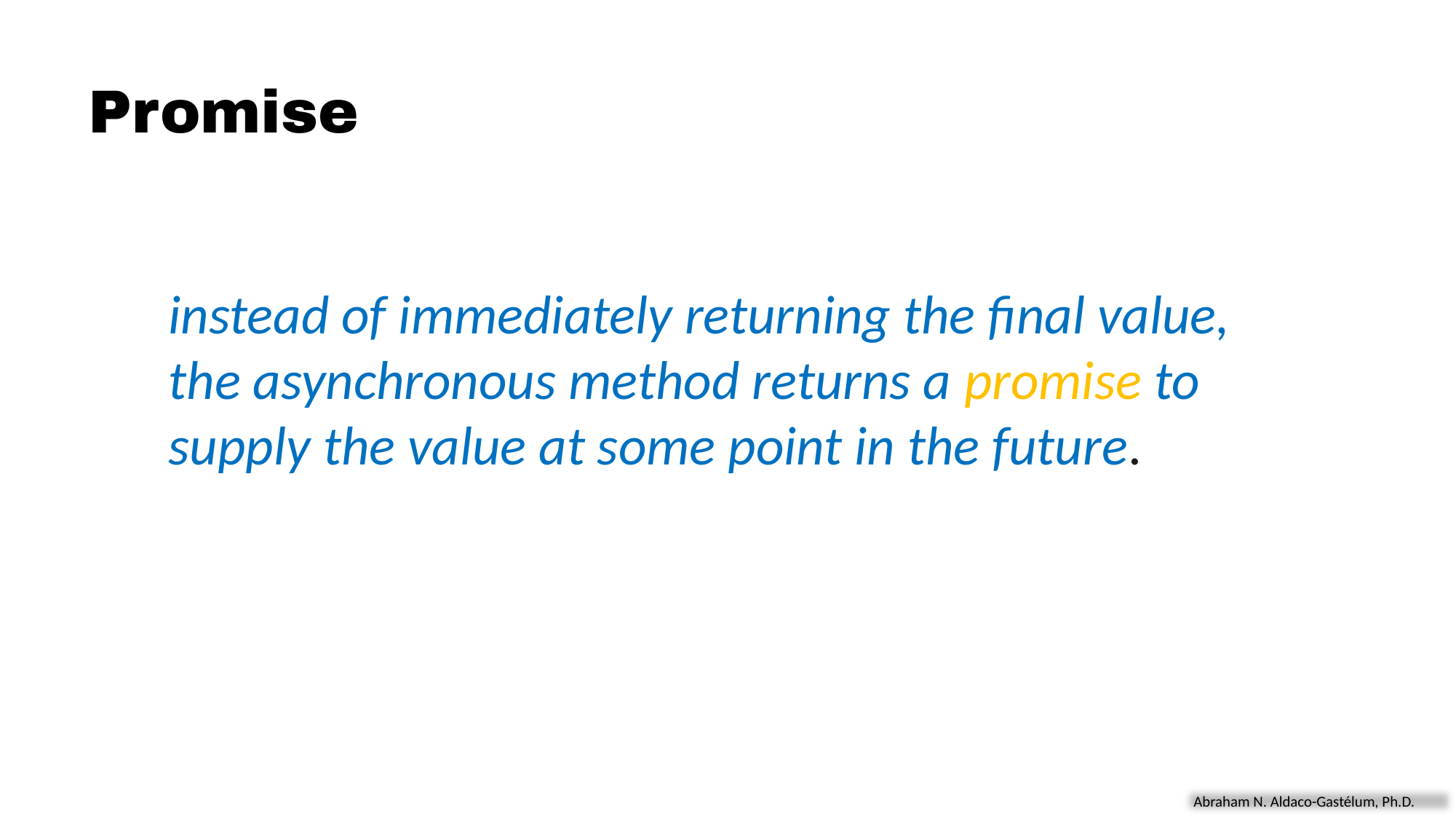

Promise
instead of immediately returning the final value, the asynchronous method returns a promise to supply the value at some point in the future.